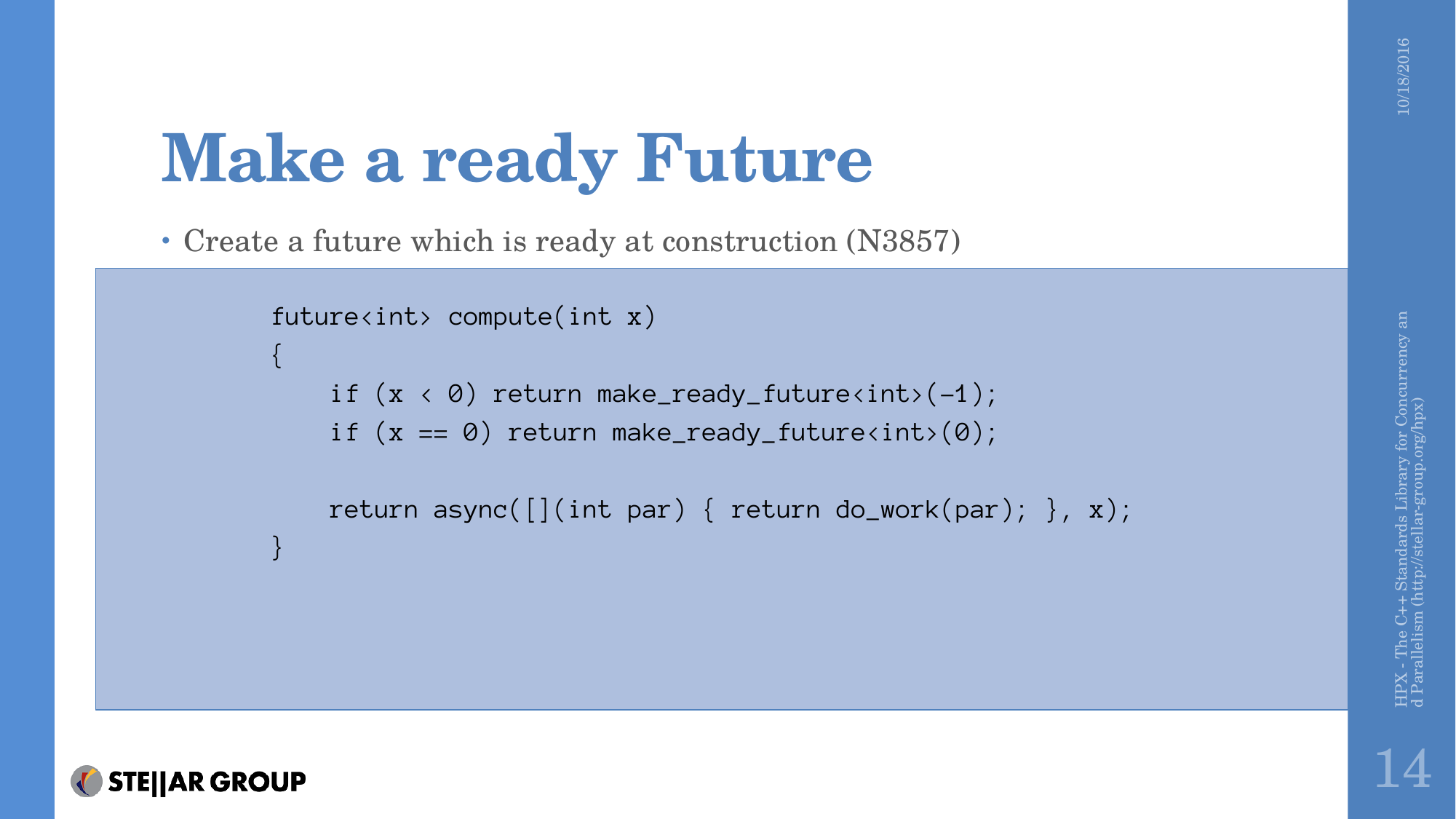

# Make a ready Future
10/18/2016
Create a future which is ready at construction (N3857)

future<int> compute(int x)
{
    if (x < 0) return make_ready_future<int>(-1);
    if (x == 0) return make_ready_future<int>(0);

    return async([](int par) { return do_work(par); }, x);
}

HPX - The C++ Standards Library for Concurrency and Parallelism (http://stellar-group.org/hpx)
14